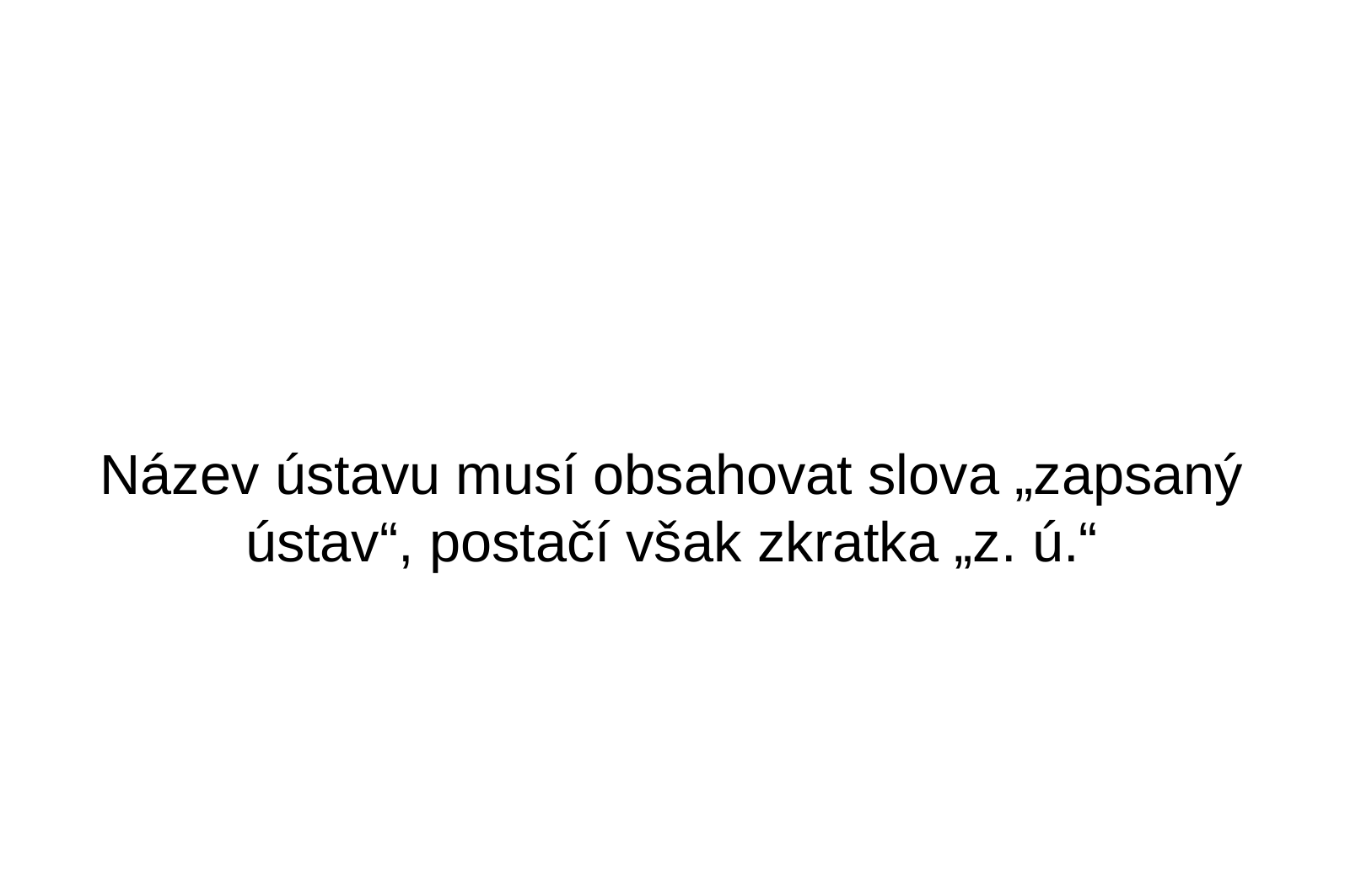

Název ústavu musí obsahovat slova „zapsaný ústav“, postačí však zkratka „z. ú.“